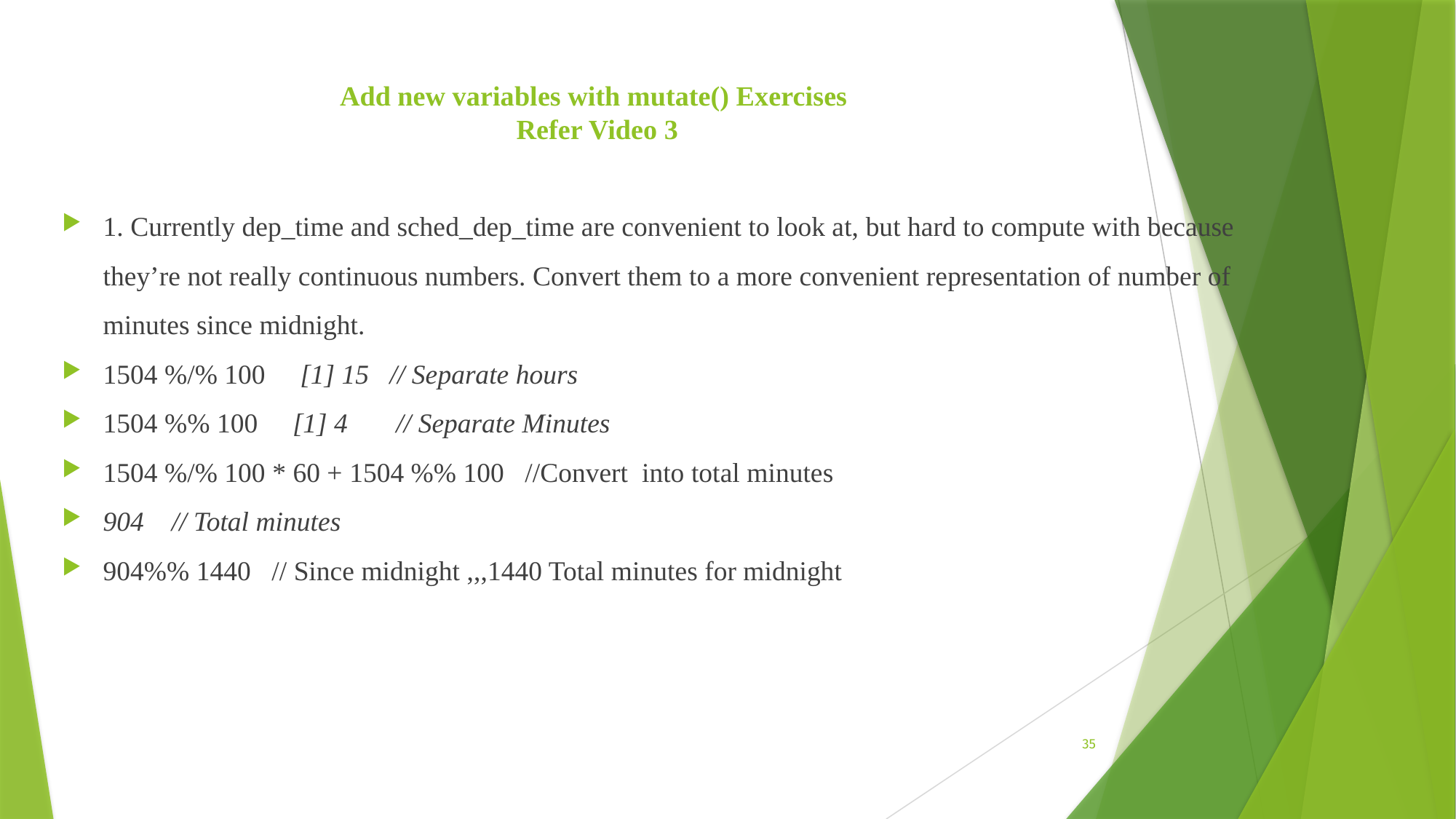

# Add new variables with mutate() Exercises Refer Video 3
1. Currently dep_time and sched_dep_time are convenient to look at, but hard to compute with because they’re not really continuous numbers. Convert them to a more convenient representation of number of minutes since midnight.
1504 %/% 100     [1] 15   // Separate hours
1504 %% 100     [1] 4       // Separate Minutes
1504 %/% 100 * 60 + 1504 %% 100   //Convert  into total minutes
904    // Total minutes
904%% 1440   // Since midnight ,,,1440 Total minutes for midnight
35